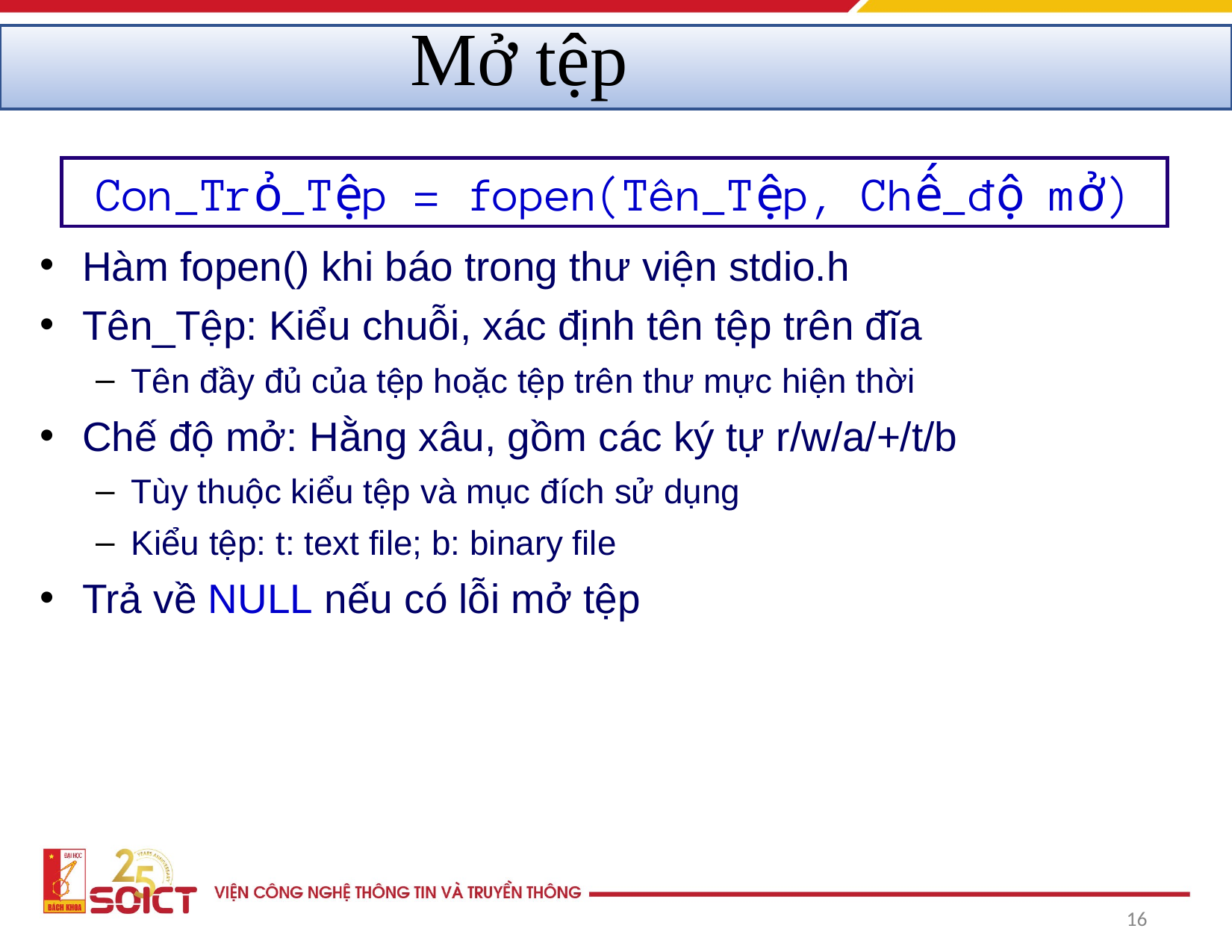

Mở tệp

Con_Trỏ_Tệp = fopen(Tên_Tệp, Chế_độ mở)
Hàm fopen() khi báo trong thư viện stdio.h
Tên_Tệp: Kiểu chuỗi, xác định tên tệp trên đĩa
Tên đầy đủ của tệp hoặc tệp trên thư mực hiện thời
Chế độ mở: Hằng xâu, gồm các ký tự r/w/a/+/t/b
Tùy thuộc kiểu tệp và mục đích sử dụng
Kiểu tệp: t: text file; b: binary file
Trả về NULL nếu có lỗi mở tệp

16